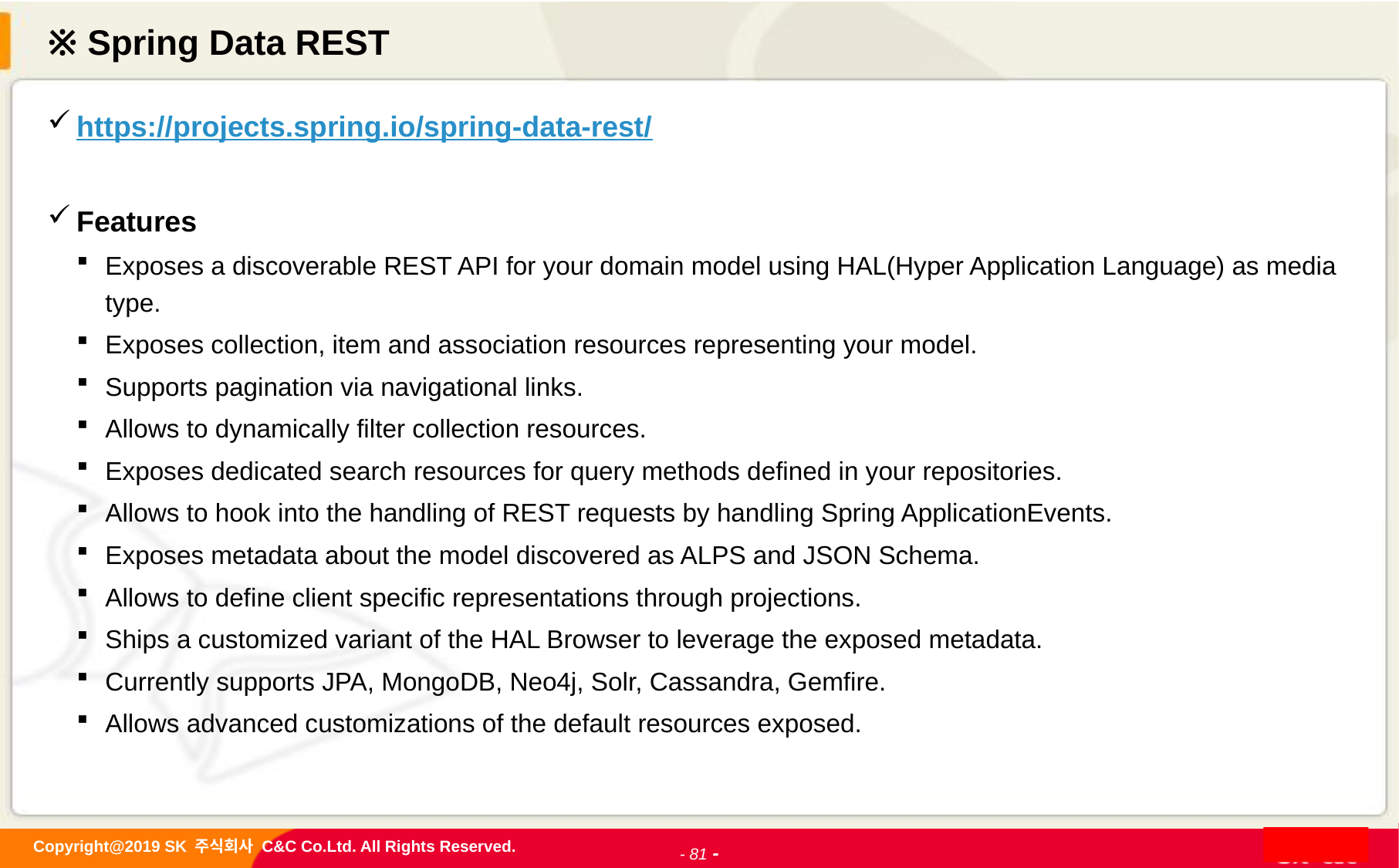

# ※ Spring Data REST
https://projects.spring.io/spring-data-rest/

Features
Exposes a discoverable REST API for your domain model using HAL(Hyper Application Language) as media type.
Exposes collection, item and association resources representing your model.
Supports pagination via navigational links.
Allows to dynamically filter collection resources.
Exposes dedicated search resources for query methods defined in your repositories.
Allows to hook into the handling of REST requests by handling Spring ApplicationEvents.
Exposes metadata about the model discovered as ALPS and JSON Schema.
Allows to define client specific representations through projections.
Ships a customized variant of the HAL Browser to leverage the exposed metadata.
Currently supports JPA, MongoDB, Neo4j, Solr, Cassandra, Gemfire.
Allows advanced customizations of the default resources exposed.